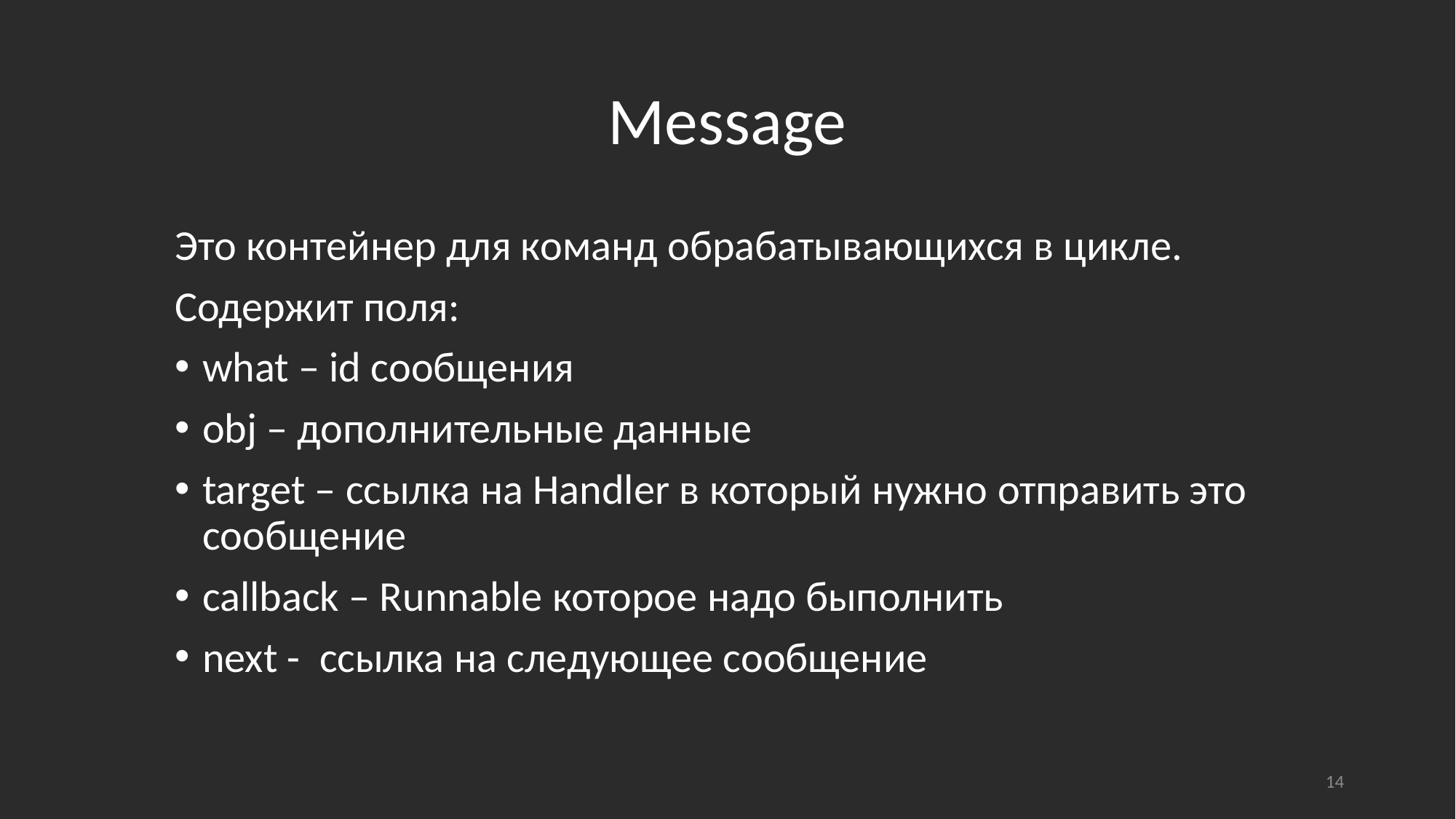

# Message
Это контейнер для команд обрабатывающихся в цикле.
Содержит поля:
what – id сообщения
obj – дополнительные данные
target – ссылка на Handler в который нужно отправить это сообщение
callback – Runnable которое надо быполнить
next -  ссылка на следующее сообщение
14